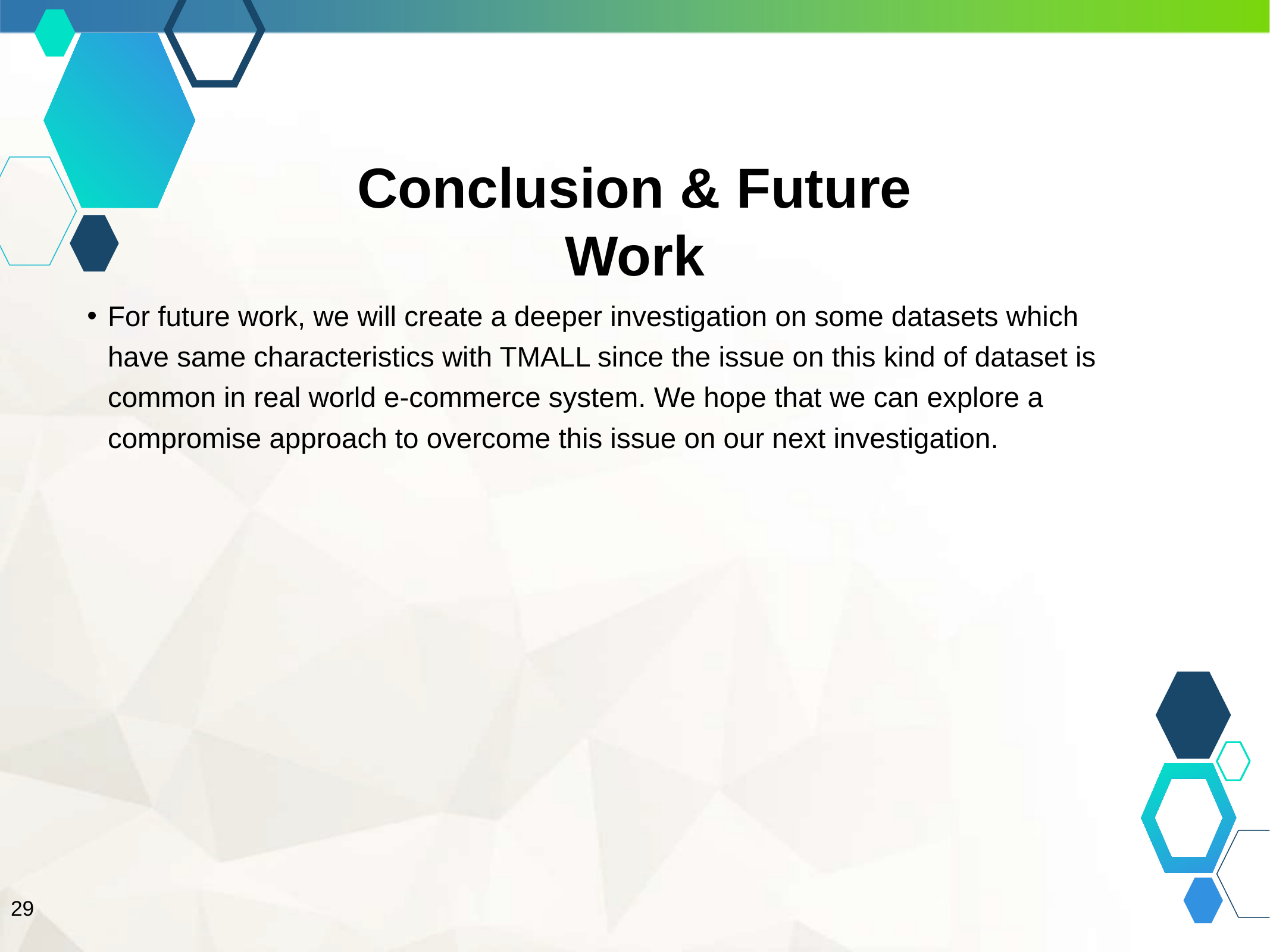

Conclusion & Future Work
For future work, we will create a deeper investigation on some datasets which have same characteristics with TMALL since the issue on this kind of dataset is common in real world e-commerce system. We hope that we can explore a compromise approach to overcome this issue on our next investigation.
29